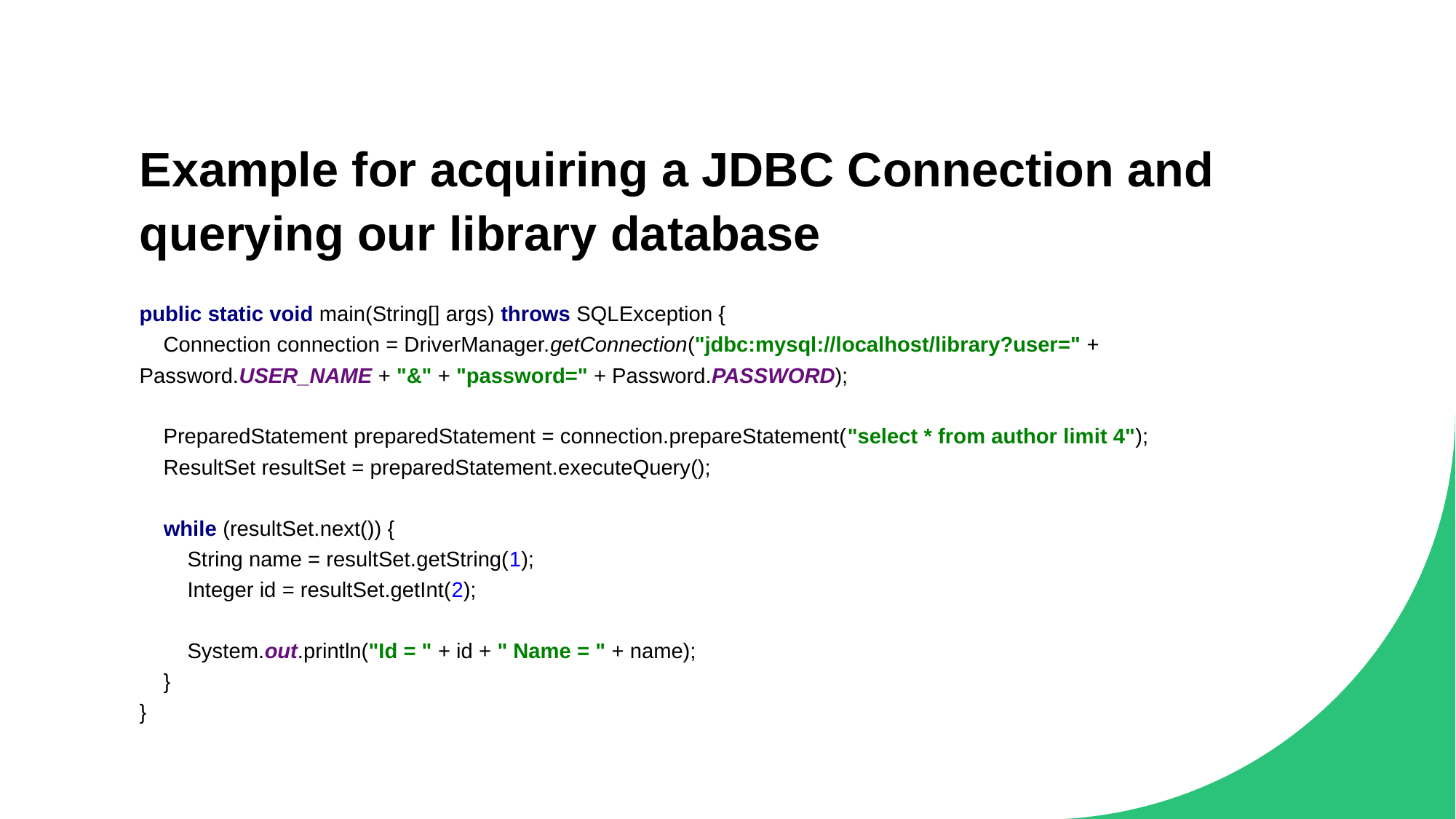

# Example for acquiring a JDBC Connection and querying our library database
public static void main(String[] args) throws SQLException {
    Connection connection = DriverManager.getConnection("jdbc:mysql://localhost/library?user=" + Password.USER_NAME + "&" + "password=" + Password.PASSWORD);
    PreparedStatement preparedStatement = connection.prepareStatement("select * from author limit 4");
    ResultSet resultSet = preparedStatement.executeQuery();
    while (resultSet.next()) {
        String name = resultSet.getString(1);
        Integer id = resultSet.getInt(2);
        System.out.println("Id = " + id + " Name = " + name);
    }
}